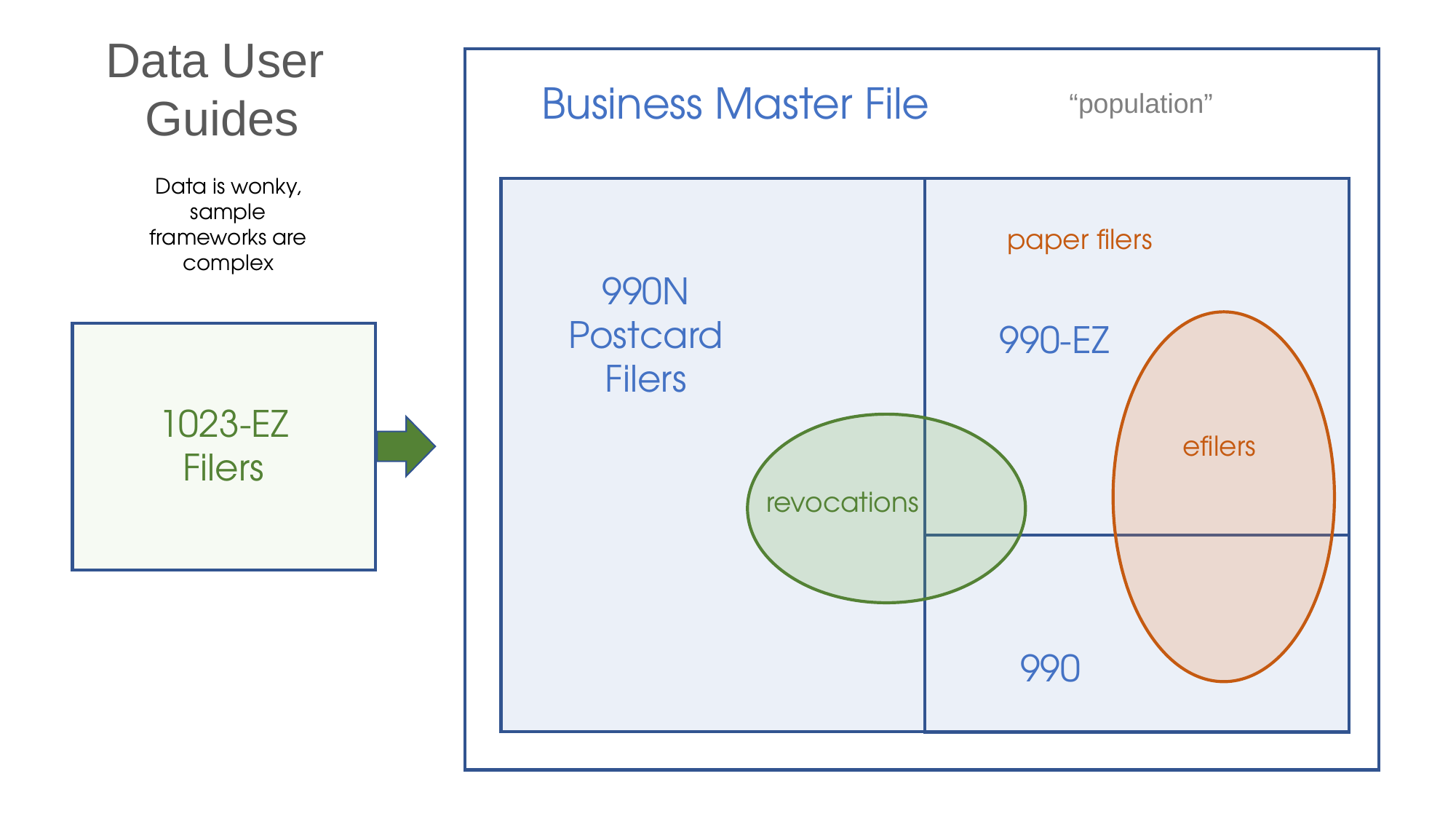

Data User
Guides

Business Master File
“population”
Data is wonky, sample frameworks are complex

paper filers
990N
Postcard
Filers
990-EZ

1023-EZ
Filers

efilers
revocations

990